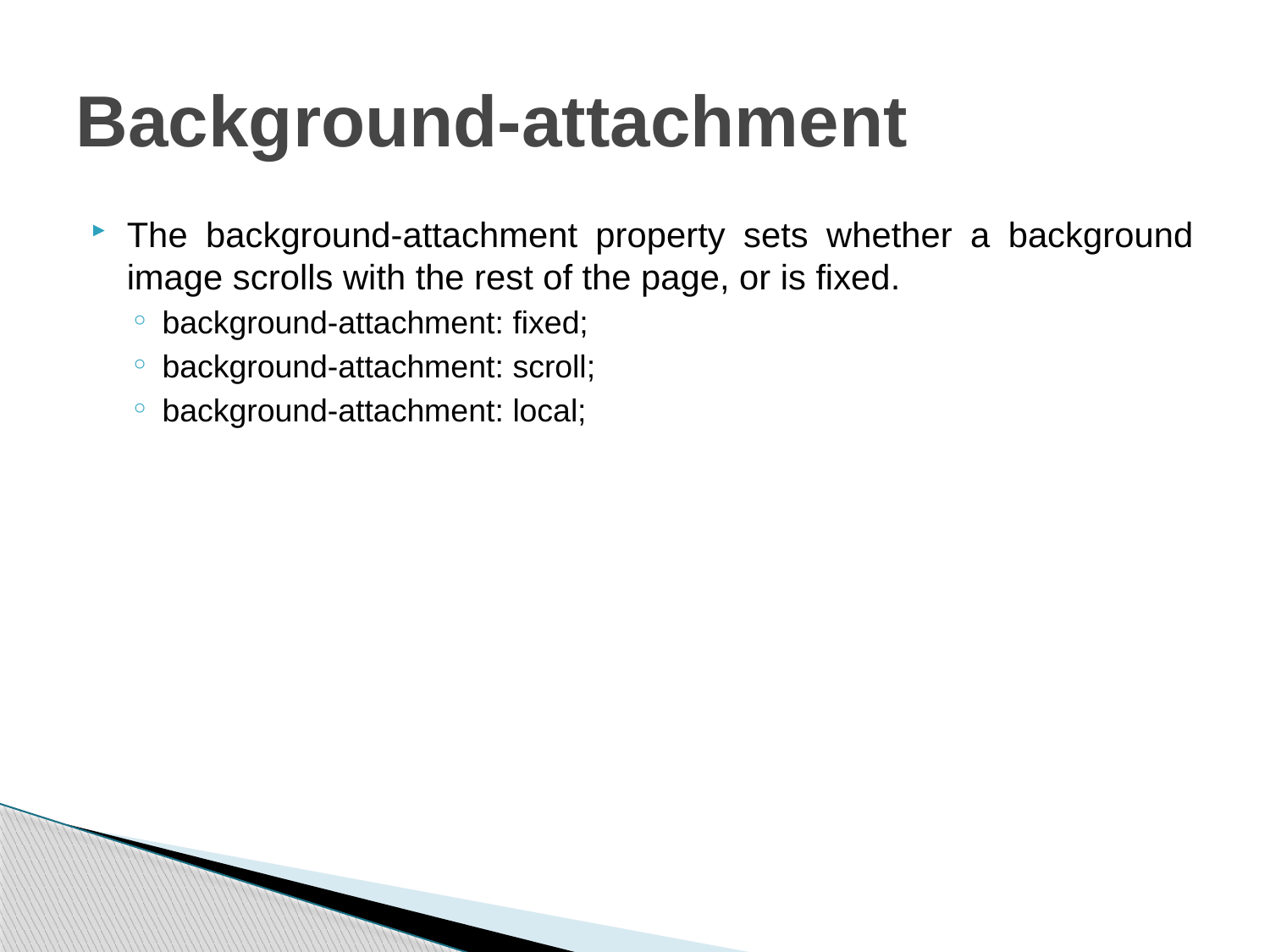

# Background-attachment
The background-attachment property sets whether a background image scrolls with the rest of the page, or is fixed.
background-attachment: fixed;
background-attachment: scroll;
background-attachment: local;